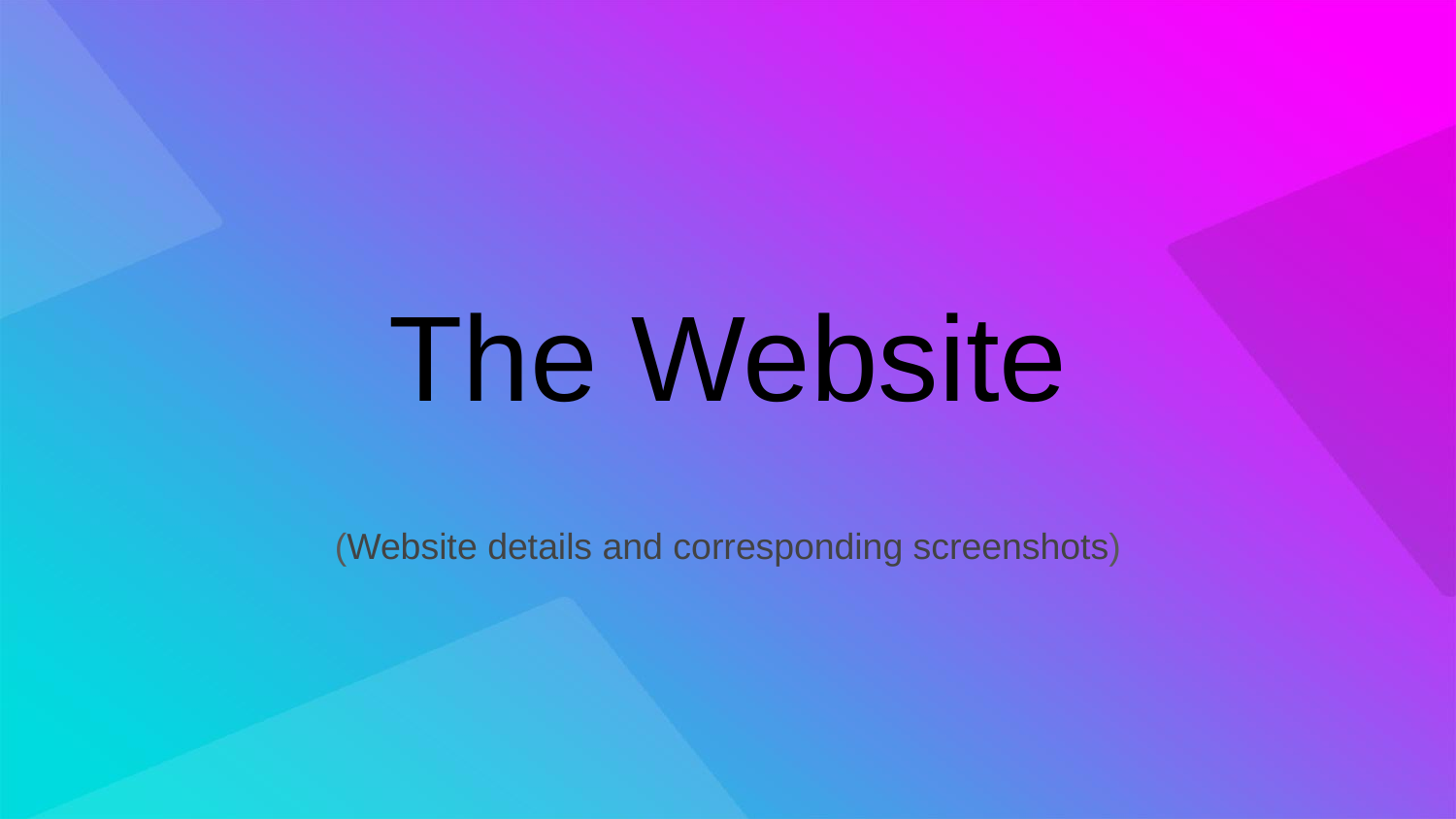

# The Website
(Website details and corresponding screenshots)